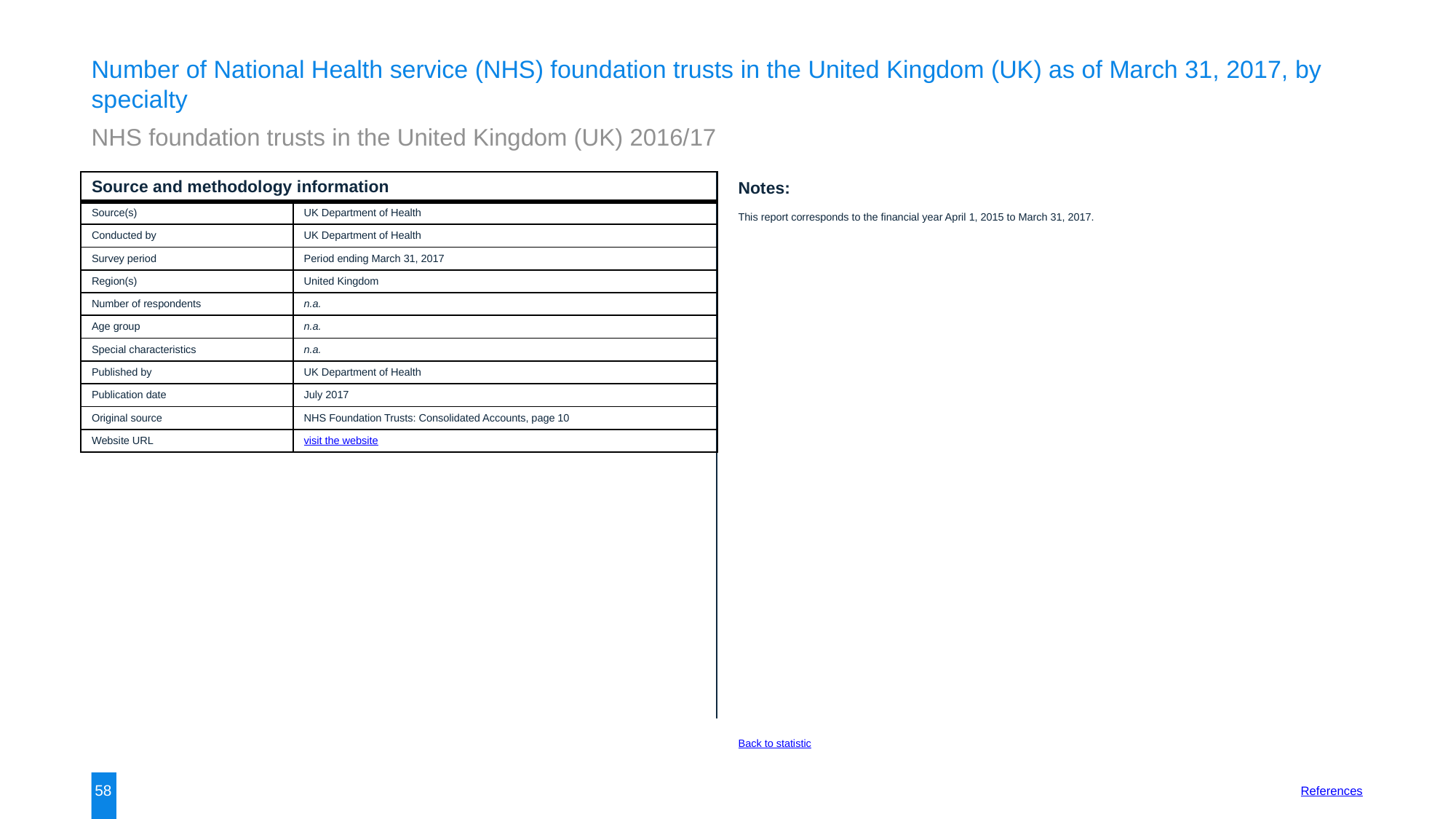

Number of National Health service (NHS) foundation trusts in the United Kingdom (UK) as of March 31, 2017, by specialty
NHS foundation trusts in the United Kingdom (UK) 2016/17
| Source and methodology information |  |
| --- | --- |
| Source(s) | UK Department of Health |
| Conducted by | UK Department of Health |
| Survey period | Period ending March 31, 2017 |
| Region(s) | United Kingdom |
| Number of respondents | n.a. |
| Age group | n.a. |
| Special characteristics | n.a. |
| Published by | UK Department of Health |
| Publication date | July 2017 |
| Original source | NHS Foundation Trusts: Consolidated Accounts, page 10 |
| Website URL | visit the website |

Notes:

This report corresponds to the financial year April 1, 2015 to March 31, 2017.
Back to statistic

58
References